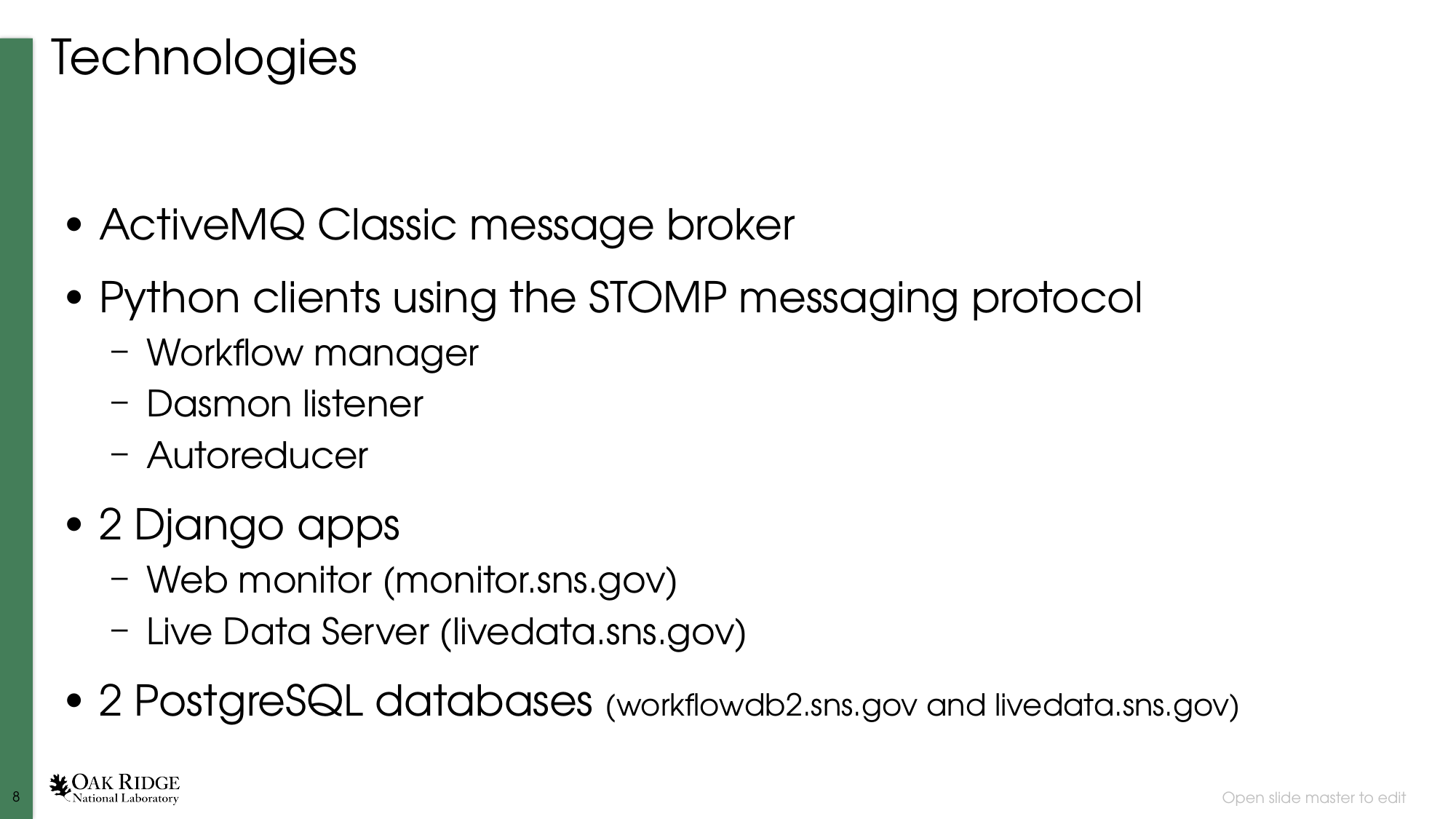

# Technologies
ActiveMQ Classic message broker
Python clients using the STOMP messaging protocol
Workflow manager
Dasmon listener
Autoreducer
2 Django apps
Web monitor (monitor.sns.gov)
Live Data Server (livedata.sns.gov)
2 PostgreSQL databases (workflowdb2.sns.gov and livedata.sns.gov)